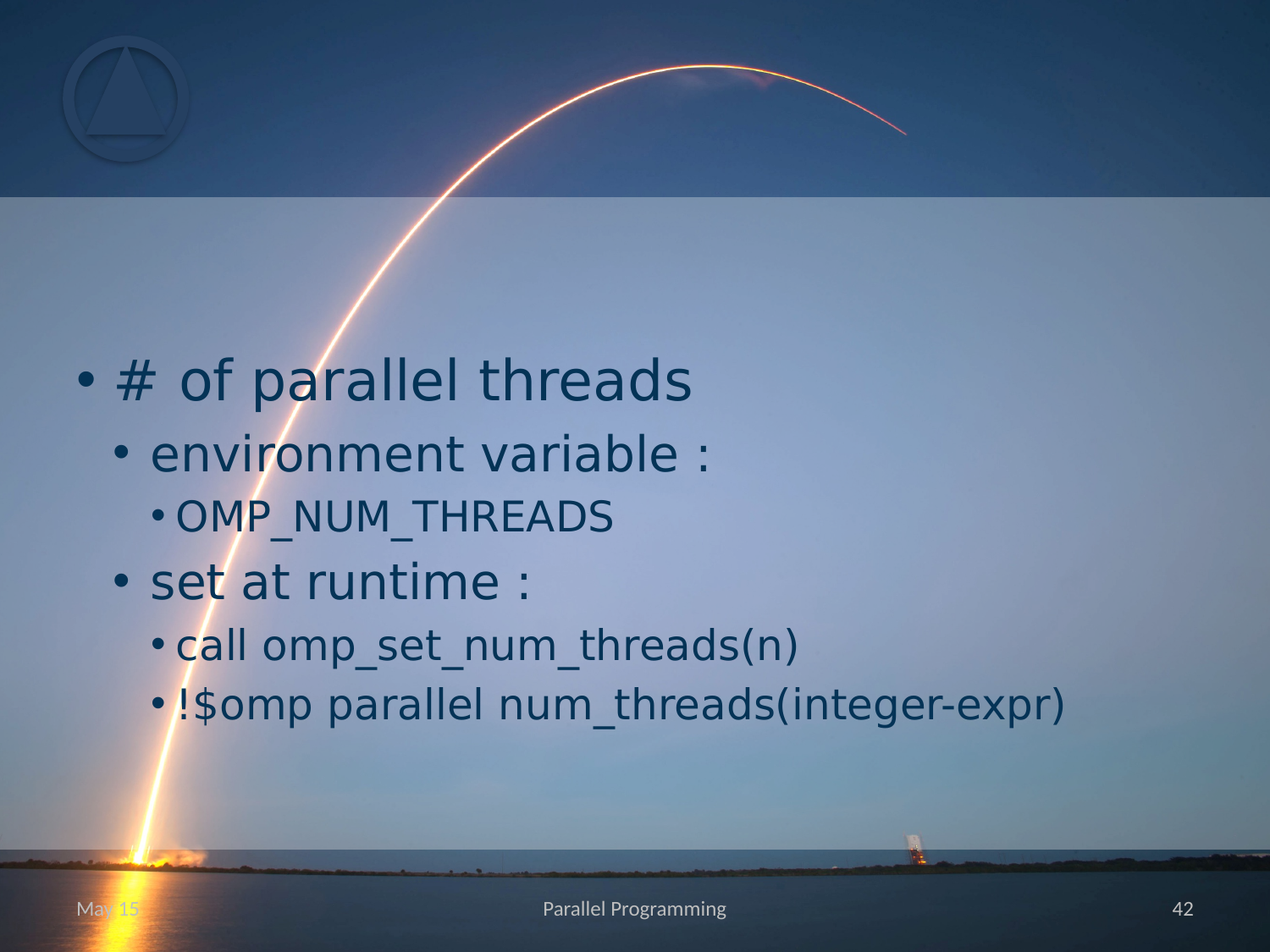

#
# of parallel threads
environment variable :
OMP_NUM_THREADS
set at runtime :
call omp_set_num_threads(n)
!$omp parallel num_threads(integer-expr)
May 15
Parallel Programming
42